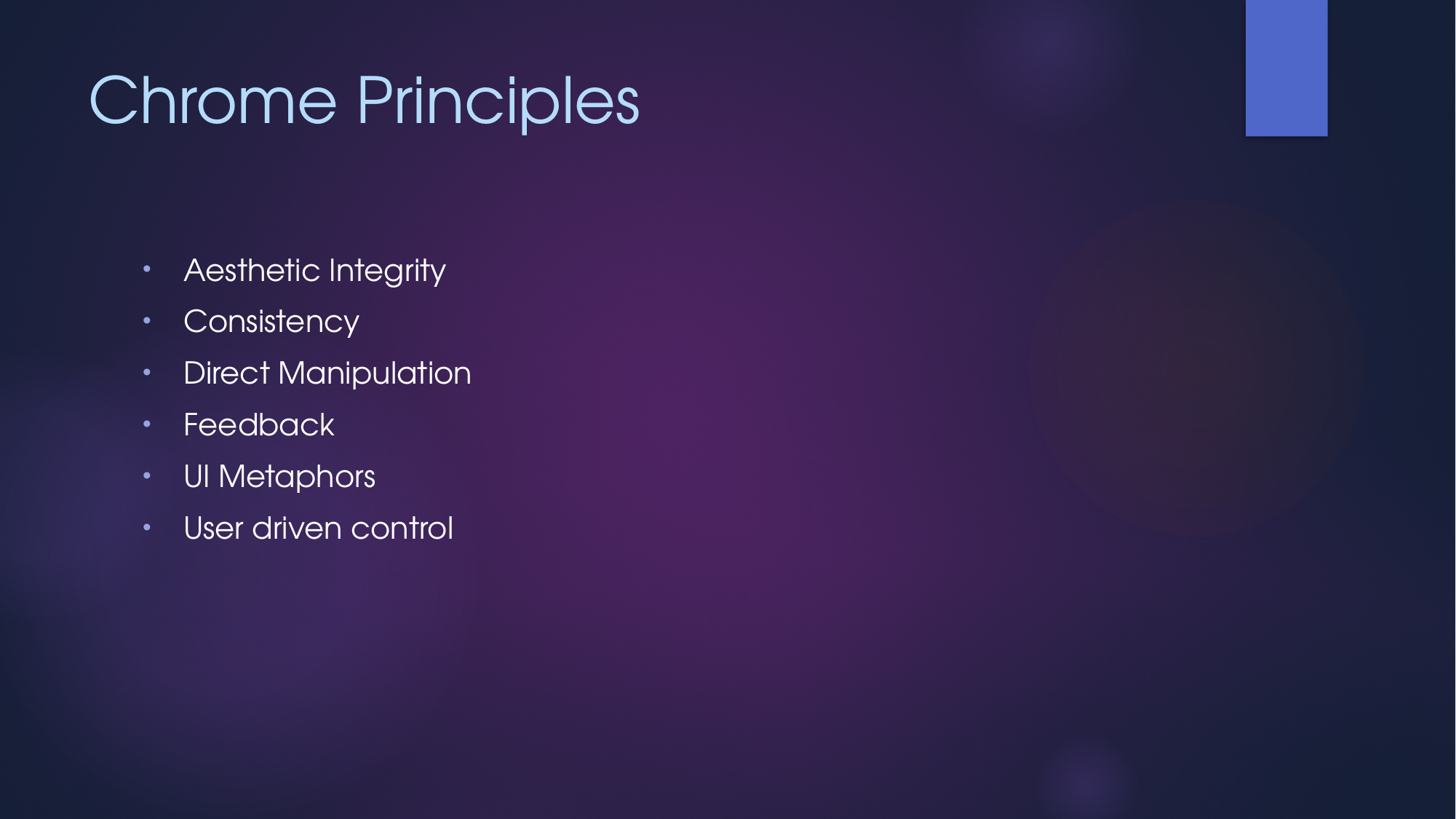

# Chrome Principles
Aesthetic Integrity
Consistency
Direct Manipulation
Feedback
UI Metaphors
User driven control